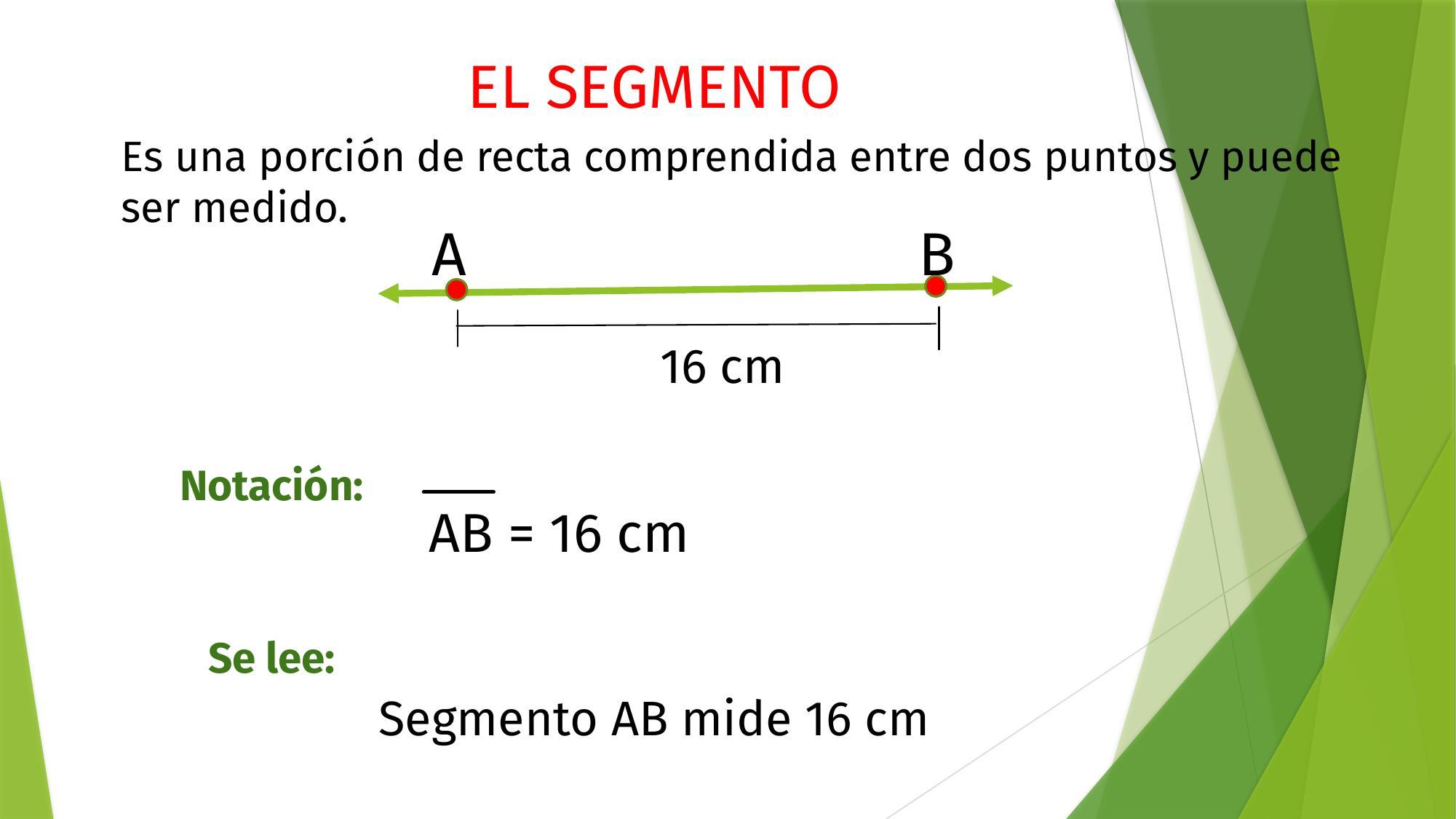

EL SEGMENTO
Es una porción de recta comprendida entre dos puntos y puede
ser medido.
A
B

16 cm
Notación:
AB = 16 cm
Se lee:
Segmento AB mide 16 cm